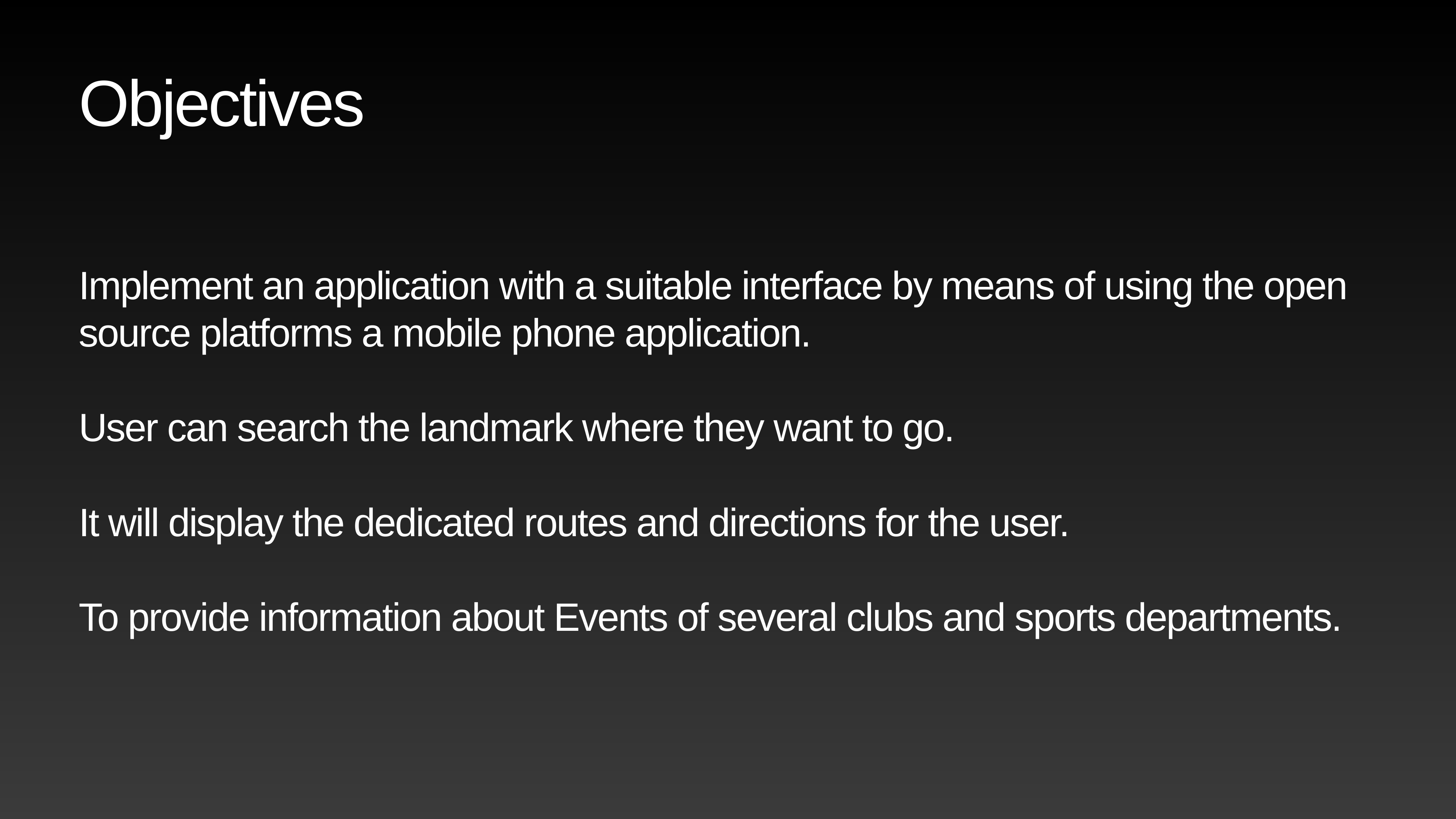

Objectives
Implement an application with a suitable interface by means of using the open source platforms a mobile phone application.

User can search the landmark where they want to go.

It will display the dedicated routes and directions for the user.

To provide information about Events of several clubs and sports departments.
5